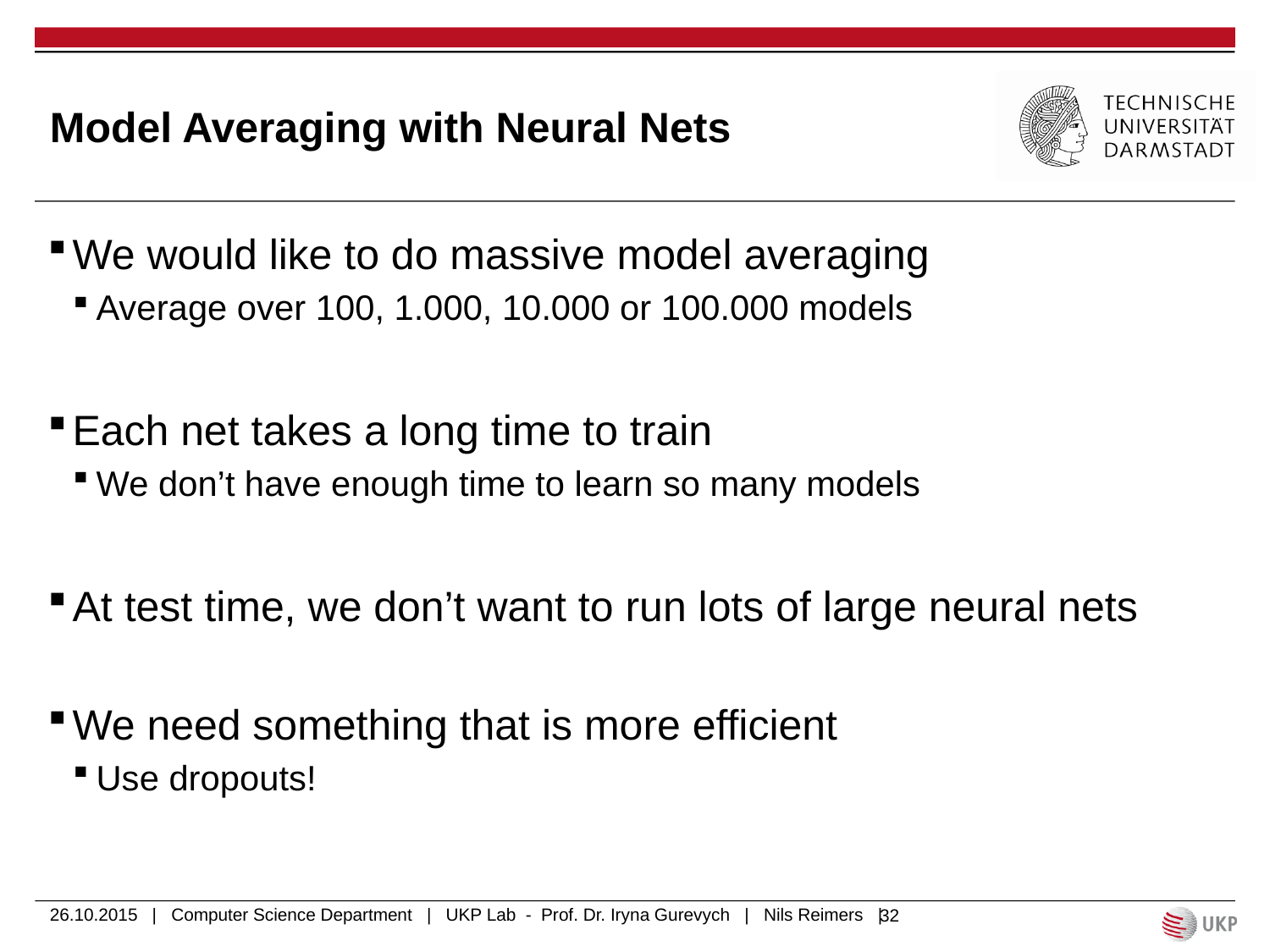

# Model Averaging with Neural Nets
We would like to do massive model averaging
Average over 100, 1.000, 10.000 or 100.000 models

Each net takes a long time to train
We don’t have enough time to learn so many models

At test time, we don’t want to run lots of large neural nets

We need something that is more efficient
Use dropouts!
26.10.2015   |   Computer Science Department   |   UKP Lab  -  Prof. Dr. Iryna Gurevych   |   Nils Reimers   |